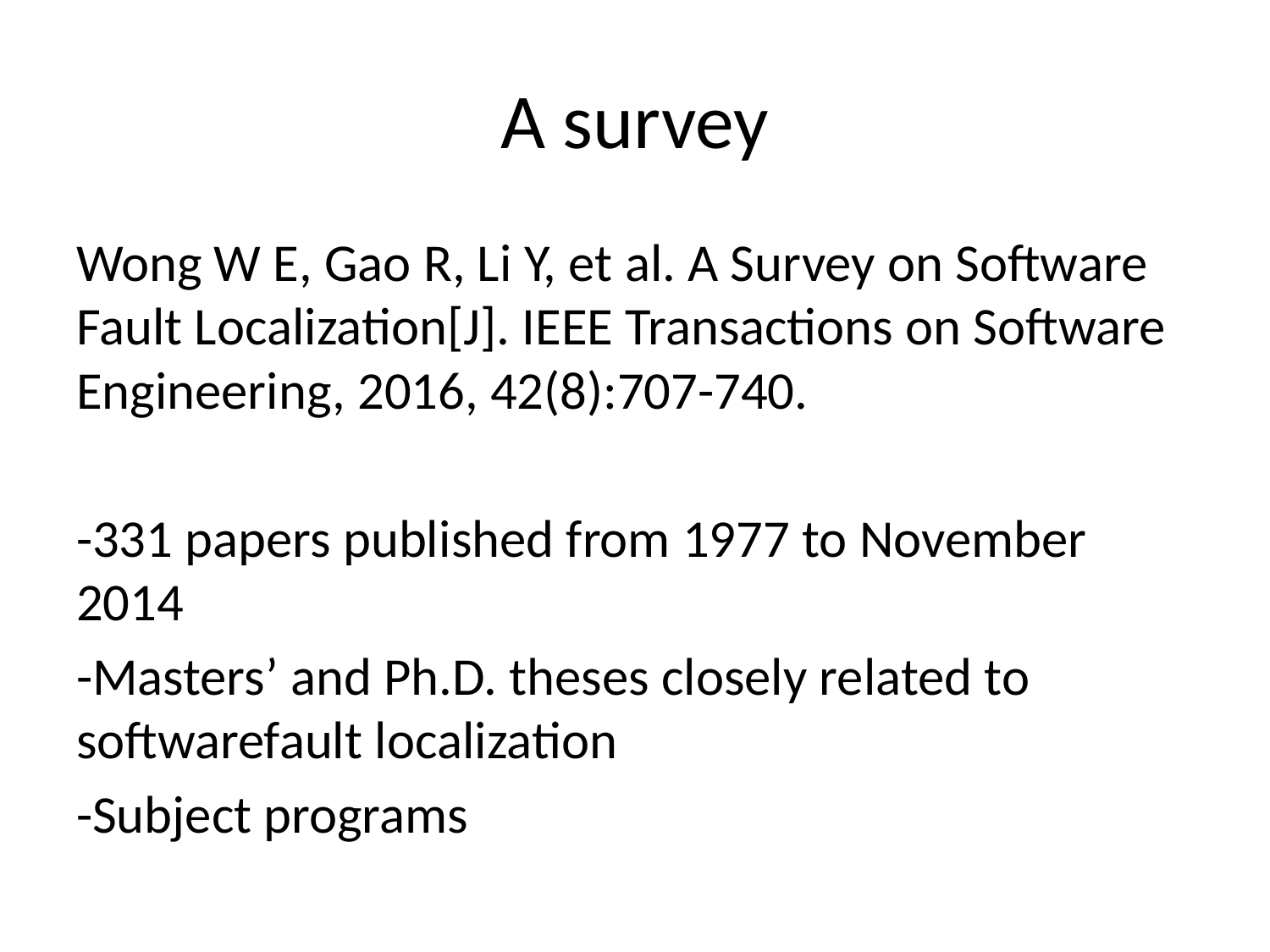

# A survey
Wong W E, Gao R, Li Y, et al. A Survey on Software Fault Localization[J]. IEEE Transactions on Software Engineering, 2016, 42(8):707-740.

-331 papers published from 1977 to November 2014
-Masters’ and Ph.D. theses closely related to softwarefault localization
-Subject programs